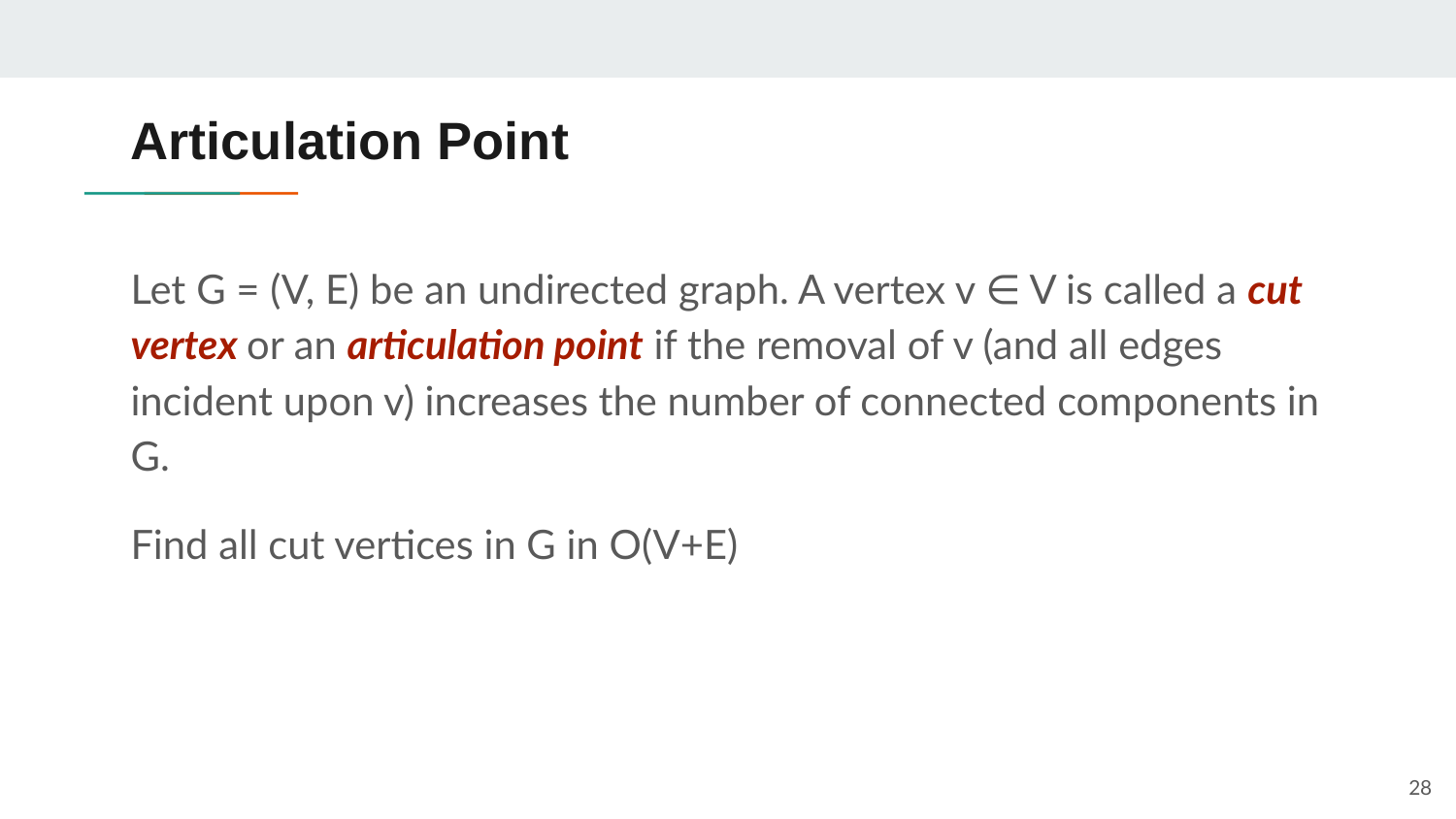

# Articulation Point
Let G = (V, E) be an undirected graph. A vertex v ∈ V is called a cut vertex or an articulation point if the removal of v (and all edges incident upon v) increases the number of connected components in G.
Find all cut vertices in G in O(V+E)
28